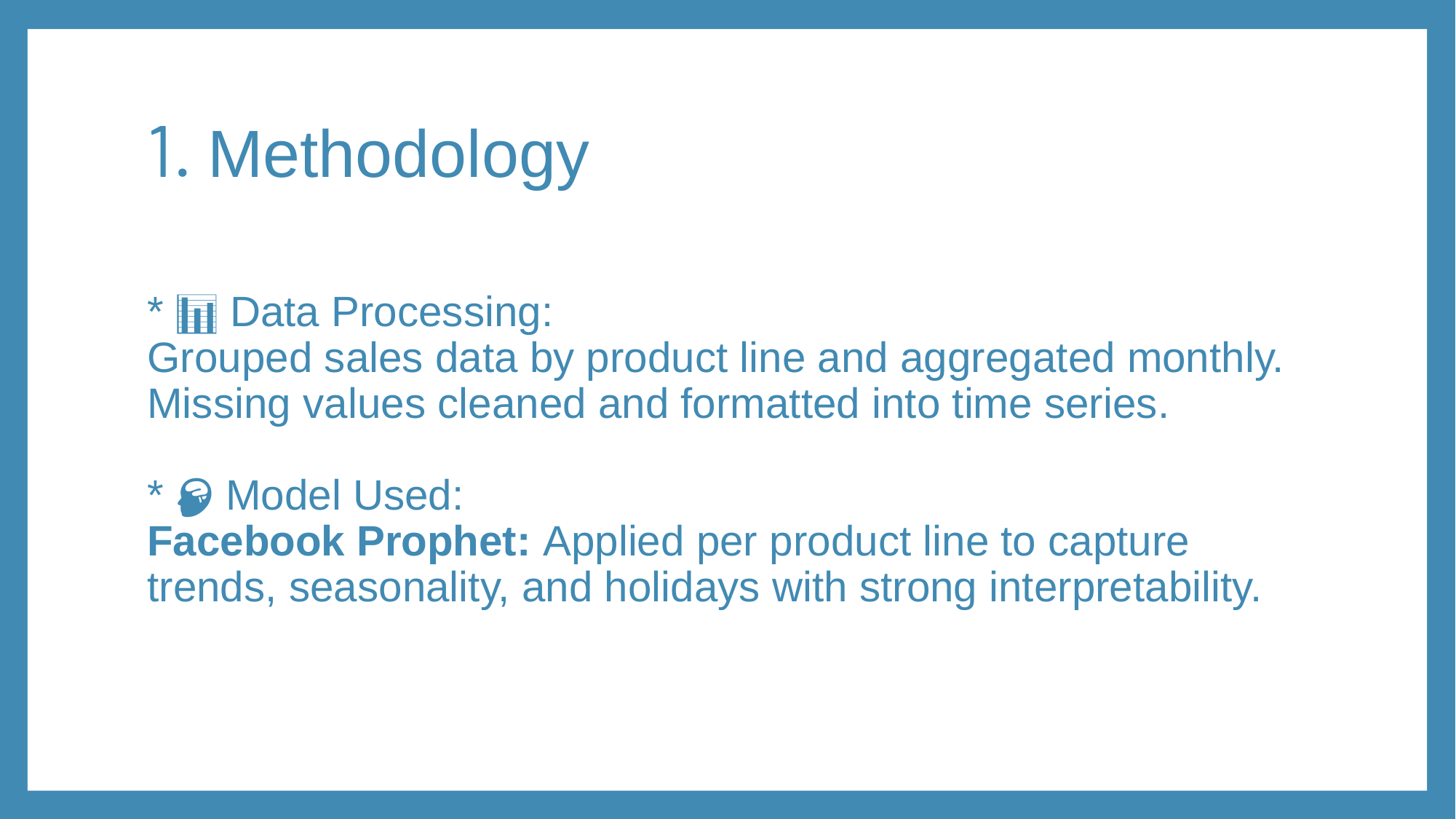

# 1. Methodology
* 📊 Data Processing:
Grouped sales data by product line and aggregated monthly.
Missing values cleaned and formatted into time series.

* 🧠 Model Used:
Facebook Prophet: Applied per product line to capture trends, seasonality, and holidays with strong interpretability.